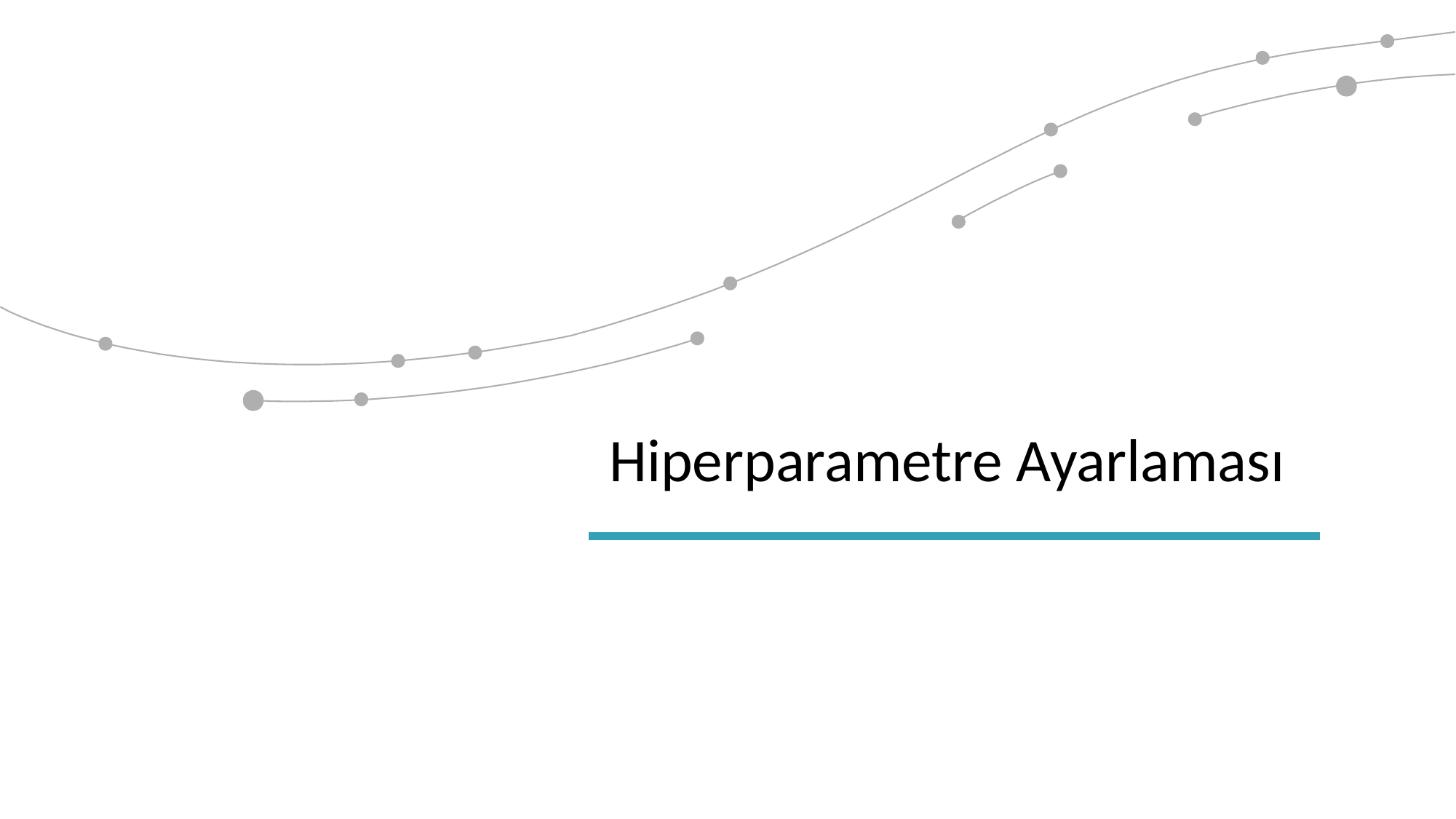

| Hiperparametre Ayarlaması |
| --- |